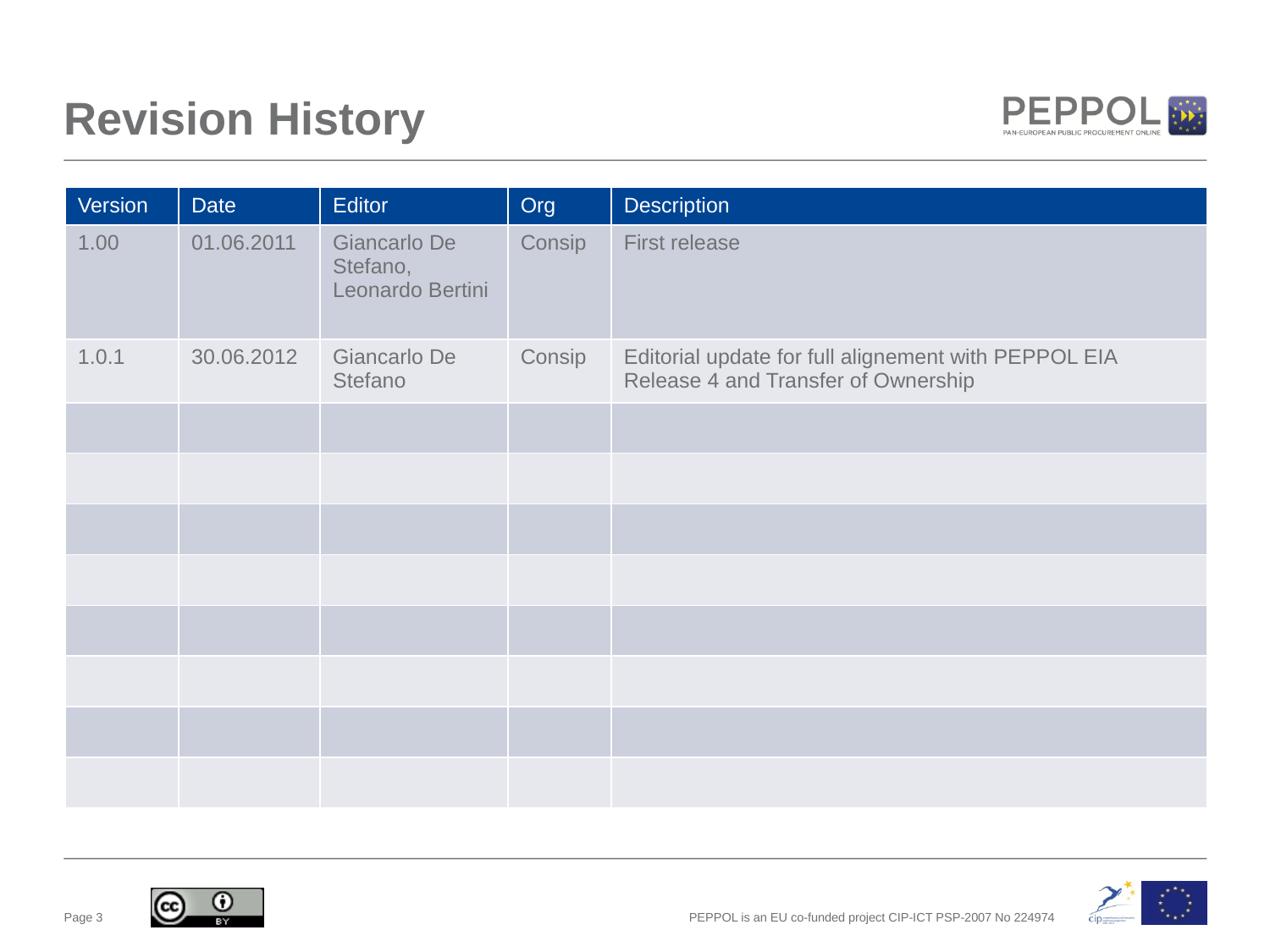

# Revision History
| Version | Date | Editor | Org | Description |
| --- | --- | --- | --- | --- |
| 1.00 | 01.06.2011 | Giancarlo De Stefano, Leonardo Bertini | Consip | First release |
| 1.0.1 | 30.06.2012 | Giancarlo De Stefano | Consip | Editorial update for full alignement with PEPPOL EIA Release 4 and Transfer of Ownership |
|  |  |  |  |  |
|  |  |  |  |  |
|  |  |  |  |  |
|  |  |  |  |  |
|  |  |  |  |  |
|  |  |  |  |  |
|  |  |  |  |  |
|  |  |  |  |  |
Page 3